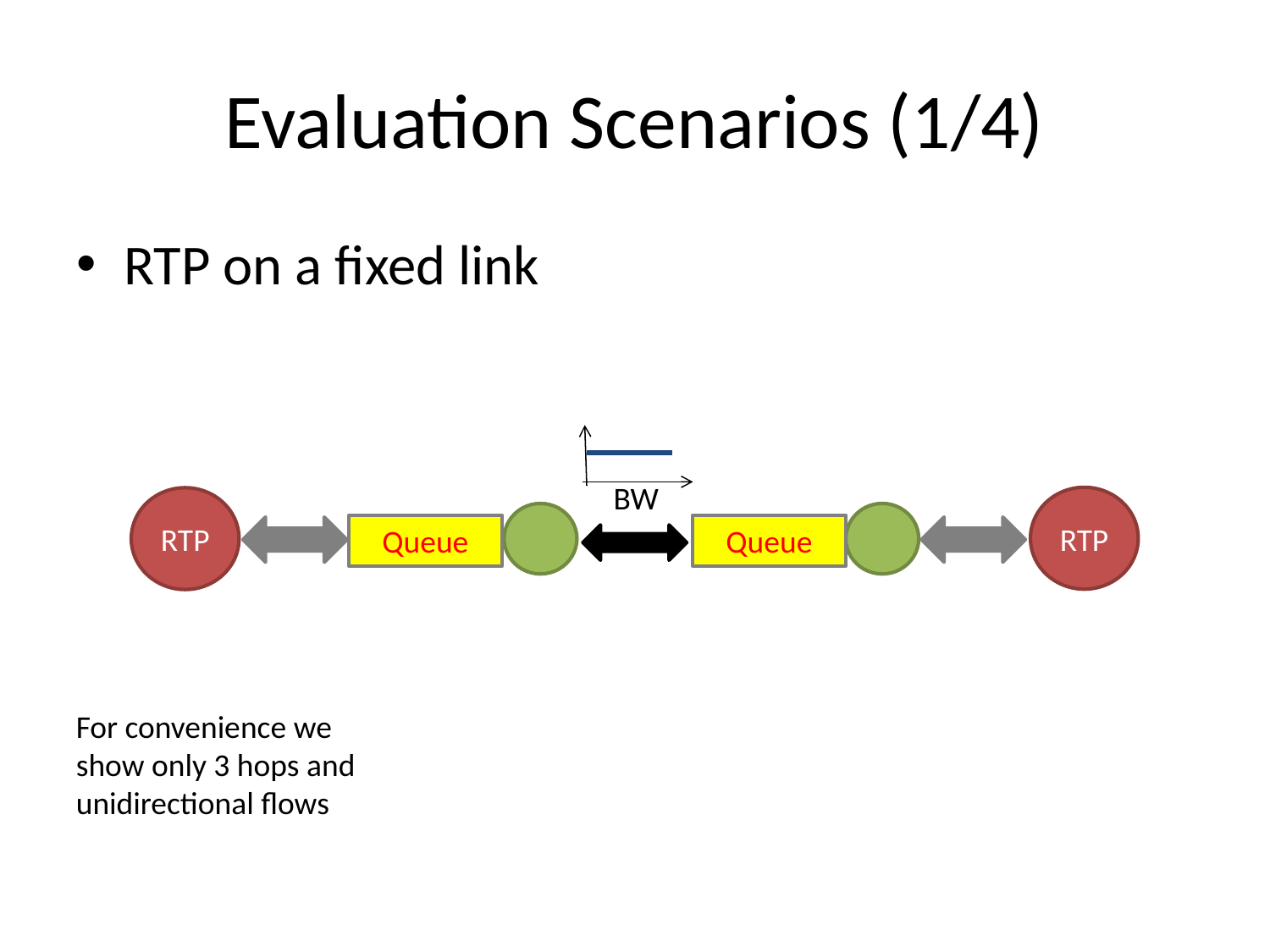

# Evaluation Scenarios (1/4)
RTP on a fixed link
BW
RTP
RTP

Queue
Queue

For convenience we show only 3 hops and unidirectional flows